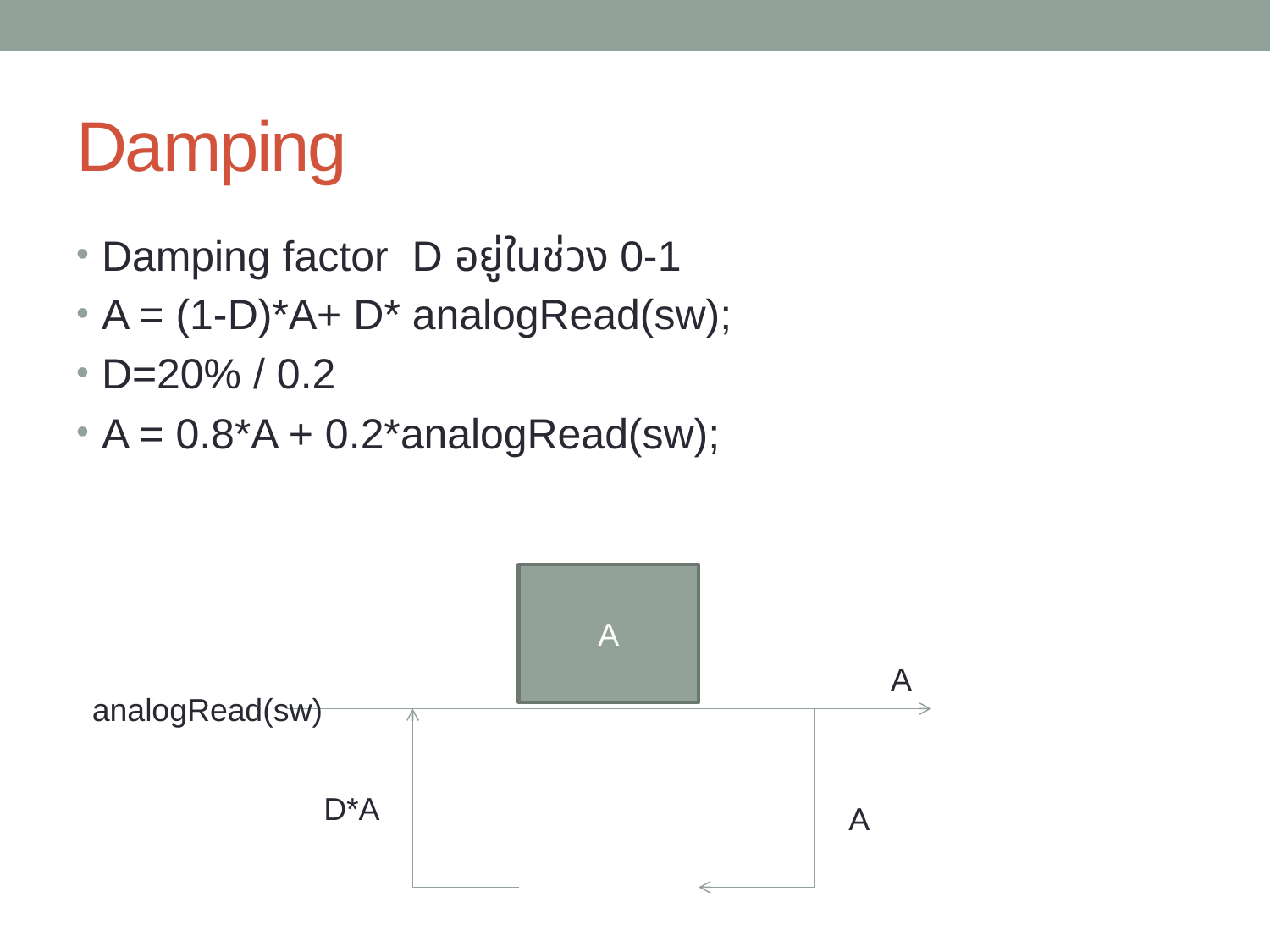

# Damping
Damping factor  D อยู่ในช่วง 0-1
A = (1-D)*A+ D* analogRead(sw);
D=20% / 0.2
A = 0.8*A + 0.2*analogRead(sw);

A
A
analogRead(sw)
D*A
A